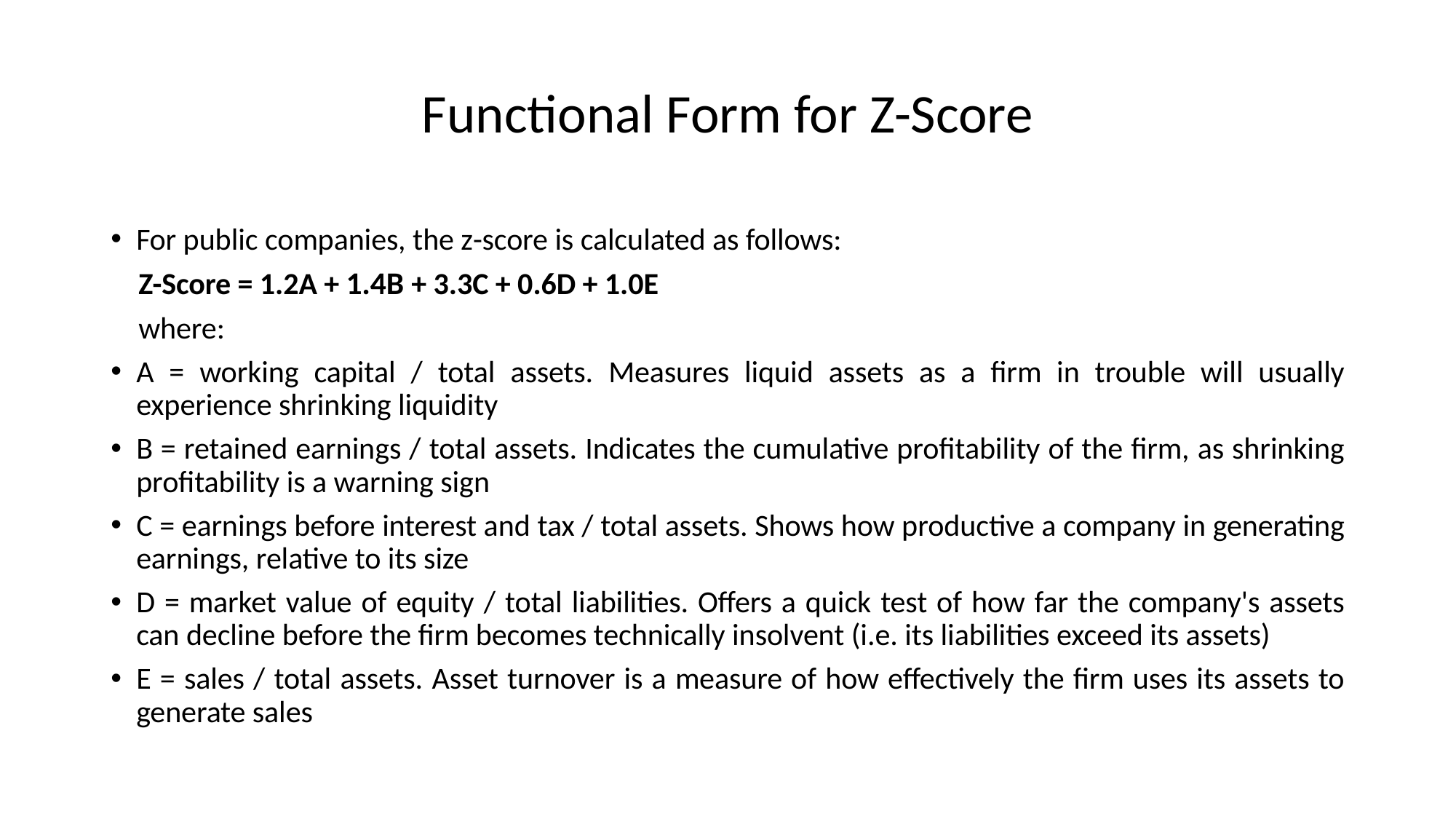

# Functional Form for Z-Score
For public companies, the z-score is calculated as follows:
    Z-Score = 1.2A + 1.4B + 3.3C + 0.6D + 1.0E
    where:
A = working capital / total assets. Measures liquid assets as a firm in trouble will usually experience shrinking liquidity
B = retained earnings / total assets. Indicates the cumulative profitability of the firm, as shrinking profitability is a warning sign
C = earnings before interest and tax / total assets. Shows how productive a company in generating earnings, relative to its size
D = market value of equity / total liabilities. Offers a quick test of how far the company's assets can decline before the firm becomes technically insolvent (i.e. its liabilities exceed its assets)
E = sales / total assets. Asset turnover is a measure of how effectively the firm uses its assets to generate sales